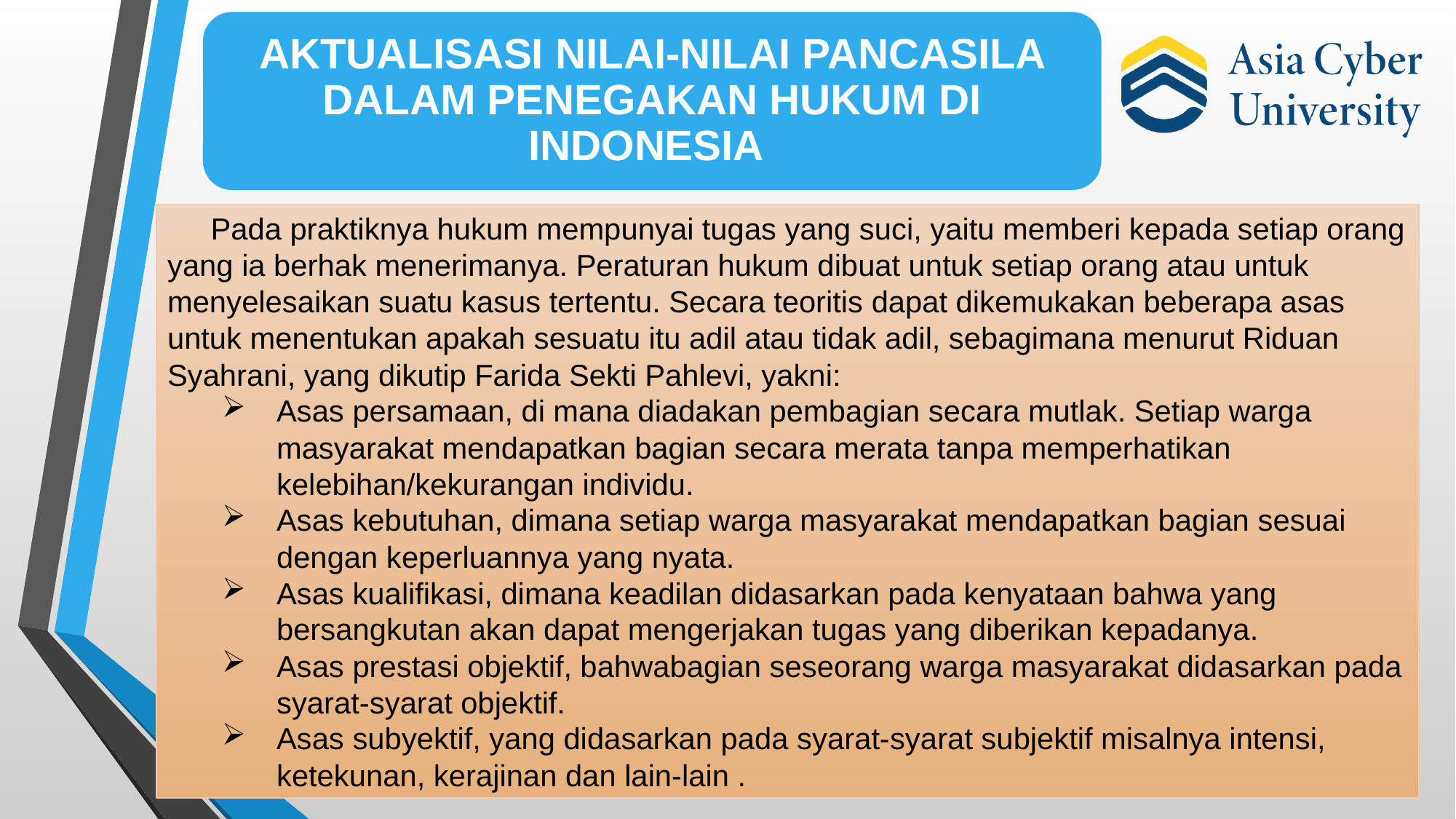

AKTUALISASI NILAI-NILAI PANCASILA DALAM PENEGAKAN HUKUM DI INDONESIA
Pada praktiknya hukum mempunyai tugas yang suci, yaitu memberi kepada setiap orang yang ia berhak menerimanya. Peraturan hukum dibuat untuk setiap orang atau untuk menyelesaikan suatu kasus tertentu. Secara teoritis dapat dikemukakan beberapa asas untuk menentukan apakah sesuatu itu adil atau tidak adil, sebagimana menurut Riduan Syahrani, yang dikutip Farida Sekti Pahlevi, yakni:
Asas persamaan, di mana diadakan pembagian secara mutlak. Setiap warga masyarakat mendapatkan bagian secara merata tanpa memperhatikan kelebihan/kekurangan individu.
Asas kebutuhan, dimana setiap warga masyarakat mendapatkan bagian sesuai dengan keperluannya yang nyata.
Asas kualifikasi, dimana keadilan didasarkan pada kenyataan bahwa yang bersangkutan akan dapat mengerjakan tugas yang diberikan kepadanya.
Asas prestasi objektif, bahwabagian seseorang warga masyarakat didasarkan pada syarat-syarat objektif.
Asas subyektif, yang didasarkan pada syarat-syarat subjektif misalnya intensi, ketekunan, kerajinan dan lain-lain .